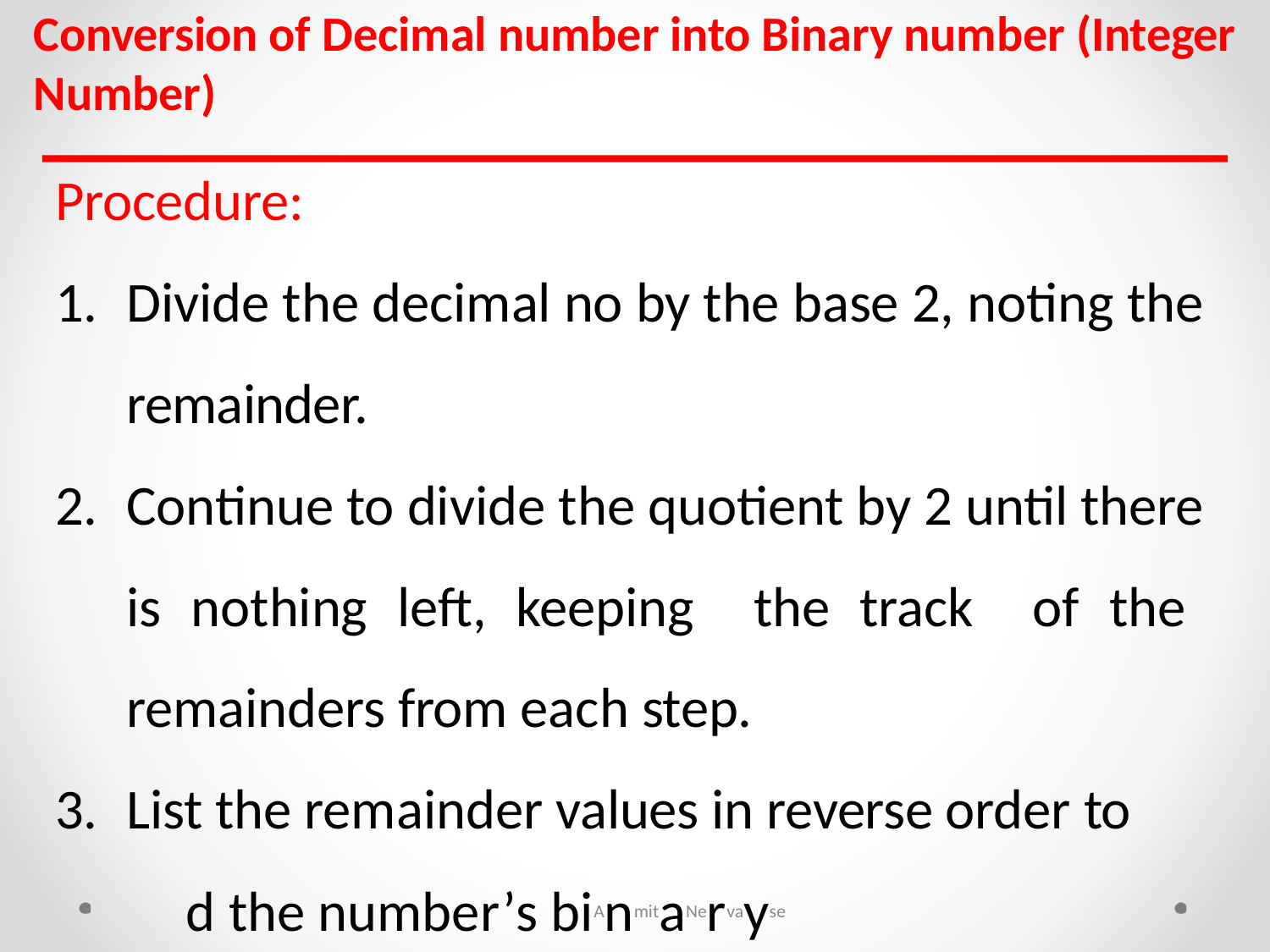

# Conversion of Decimal number into Binary number (Integer  Number)
Procedure:
Divide the decimal no by the base 2, noting the  remainder.
Continue to divide the quotient by 2 until there  is nothing left, keeping  the track  of the  remainders from each step.
List the remainder values in reverse order to

d the number’s biAnmitaNervayse    equivalent